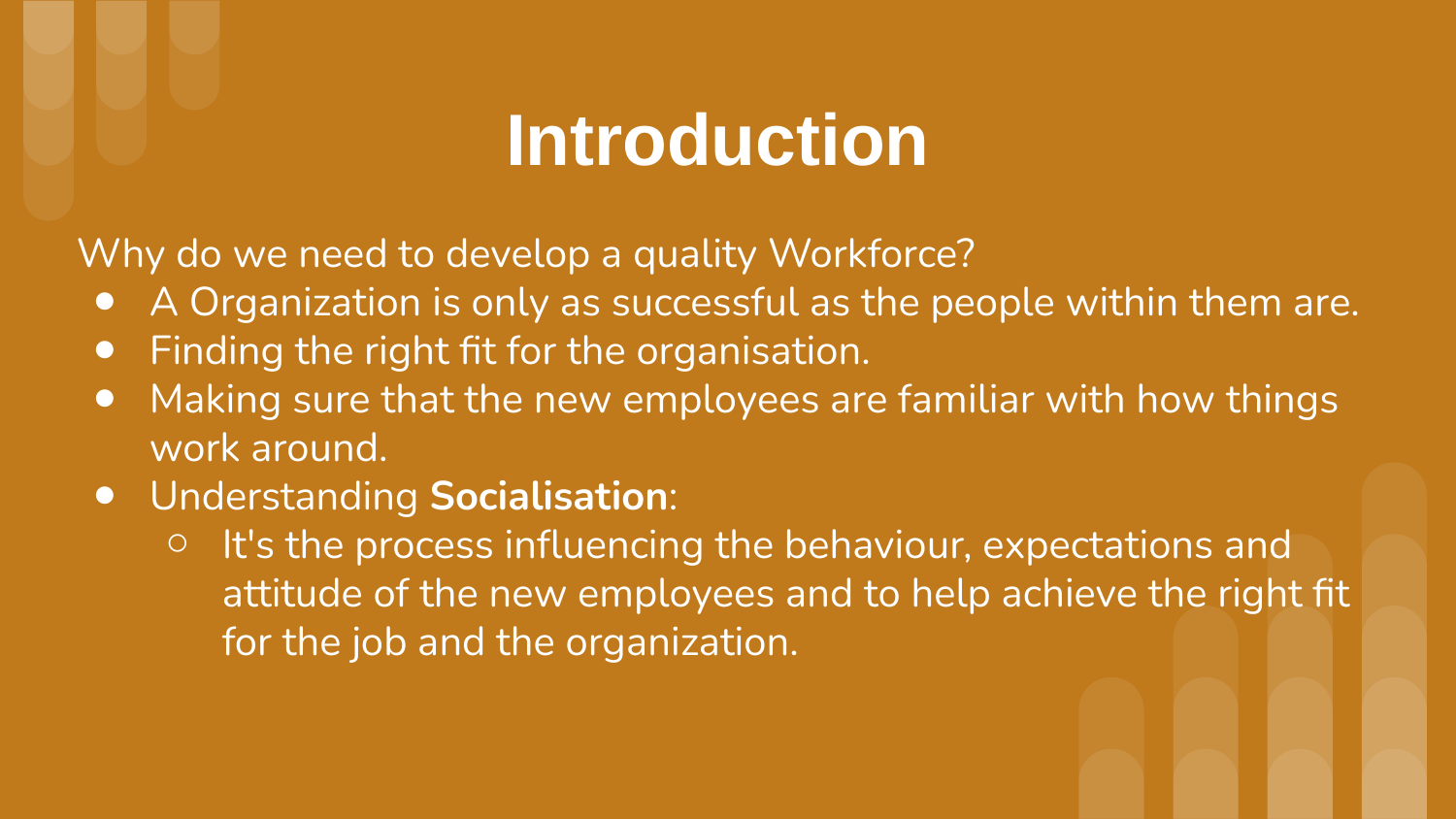

# Introduction
Why do we need to develop a quality Workforce?
A Organization is only as successful as the people within them are.
Finding the right fit for the organisation.
Making sure that the new employees are familiar with how things work around.
Understanding Socialisation:
It's the process influencing the behaviour, expectations and attitude of the new employees and to help achieve the right fit for the job and the organization.